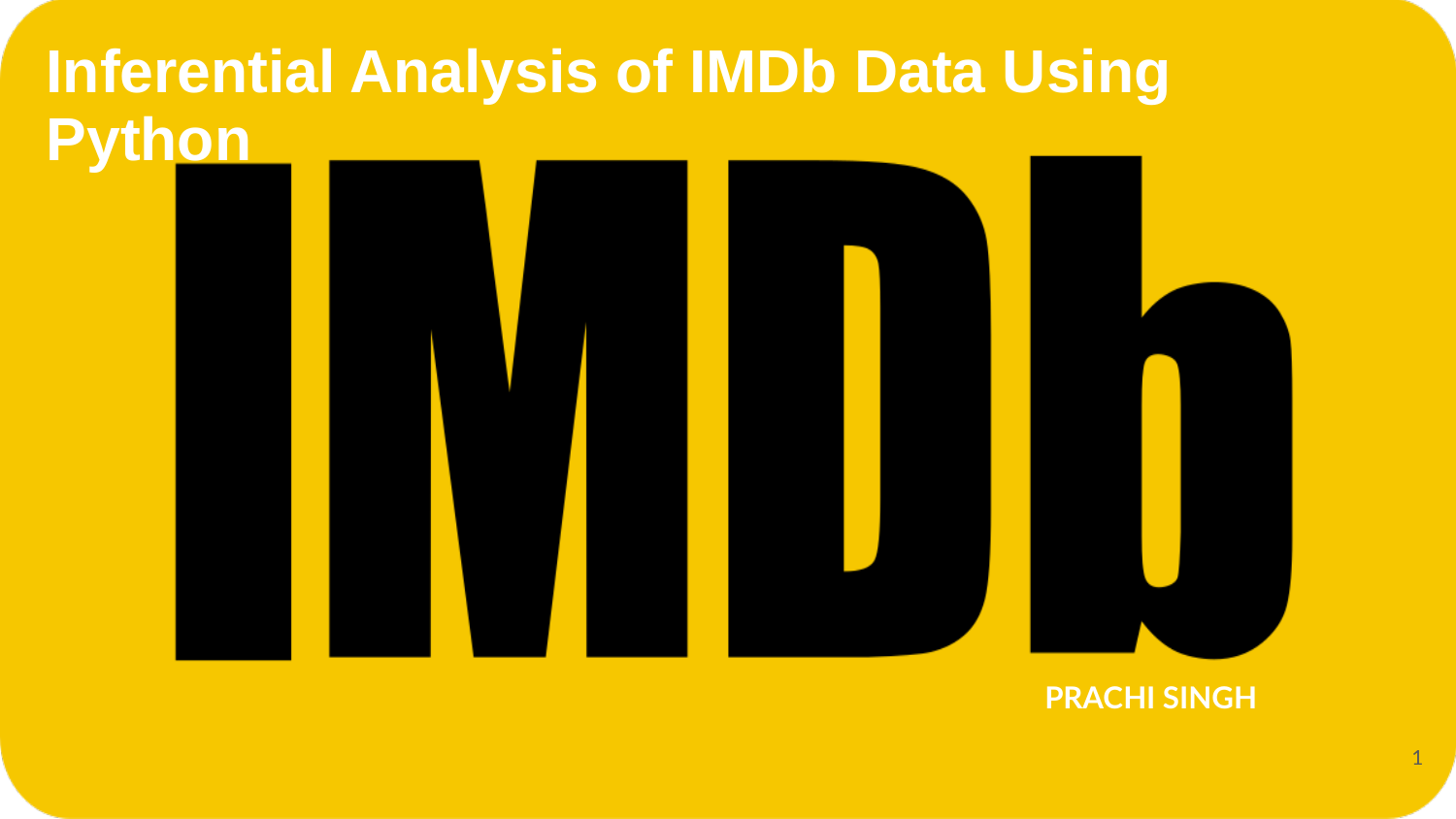

# Inferential Analysis of IMDb Data Using Python
PRACHI SINGH
1